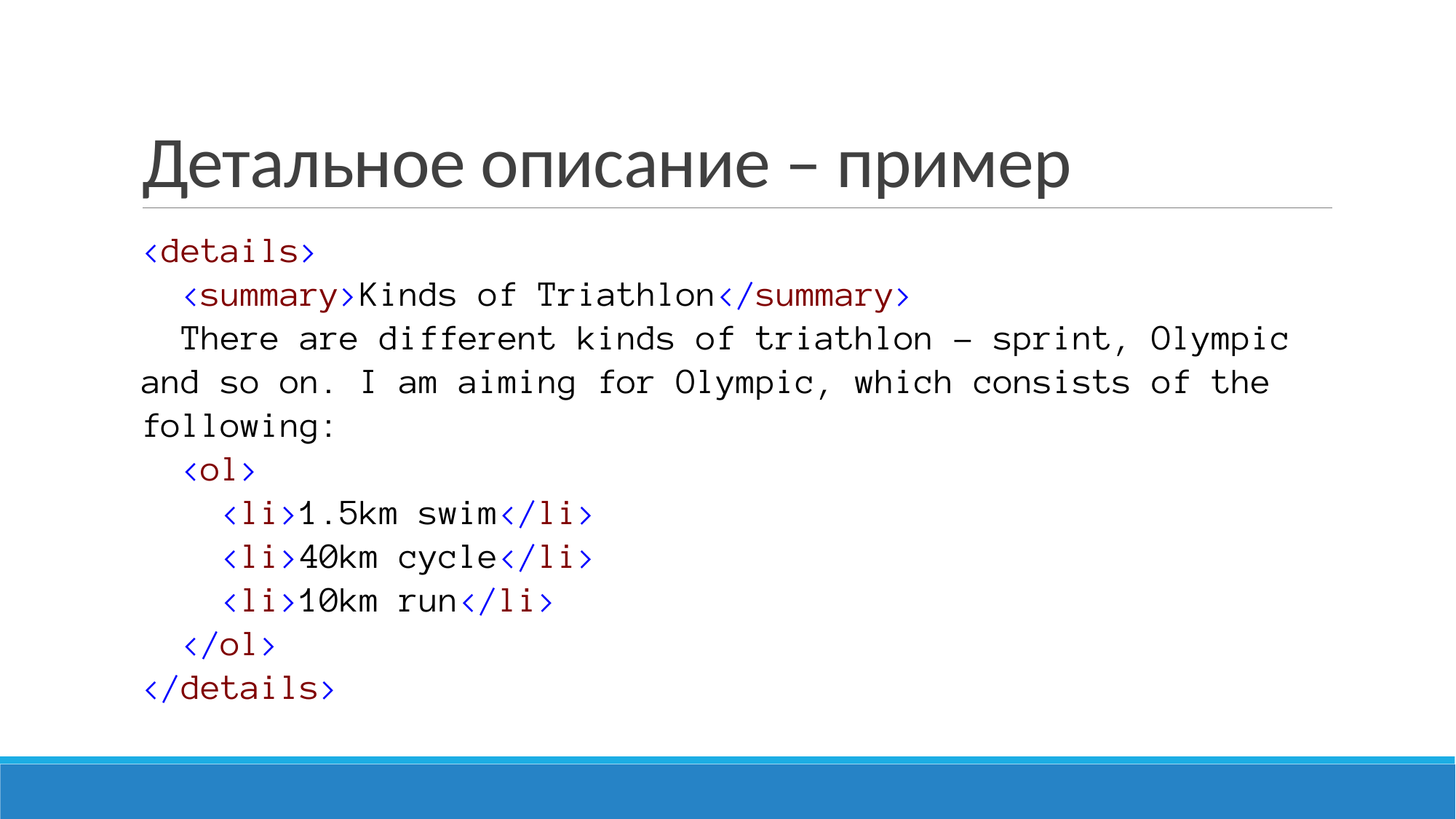

# Детальное описание – пример
<details>
  <summary>Kinds of Triathlon</summary>
  There are different kinds of triathlon - sprint, Olympic and so on. I am aiming for Olympic, which consists of the following:
  <ol>
    <li>1.5km swim</li>
    <li>40km cycle</li>
    <li>10km run</li>
  </ol>
</details>